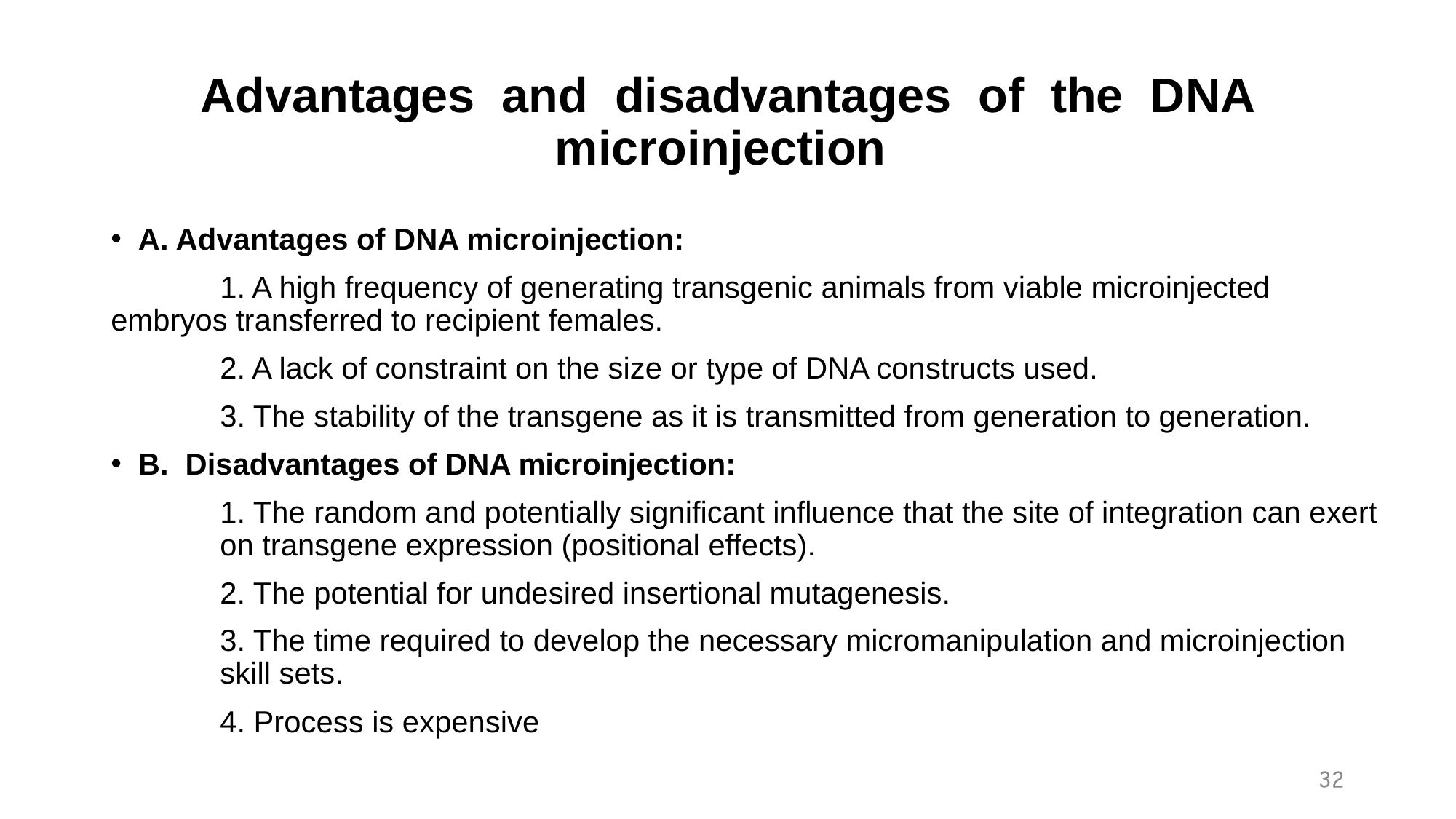

# Advantages  and  disadvantages  of  the  DNA microinjection
A. Advantages of DNA microinjection:
	1. A high frequency of generating transgenic animals from viable microinjected 	embryos transferred to recipient females.
	2. A lack of constraint on the size or type of DNA constructs used.
	3. The stability of the transgene as it is transmitted from generation to generation.
B.  Disadvantages of DNA microinjection:
	1. The random and potentially significant influence that the site of integration can exert 	on transgene expression (positional effects).
	2. The potential for undesired insertional mutagenesis.
	3. The time required to develop the necessary micromanipulation and microinjection 	skill sets.
 	4. Process is expensive
32